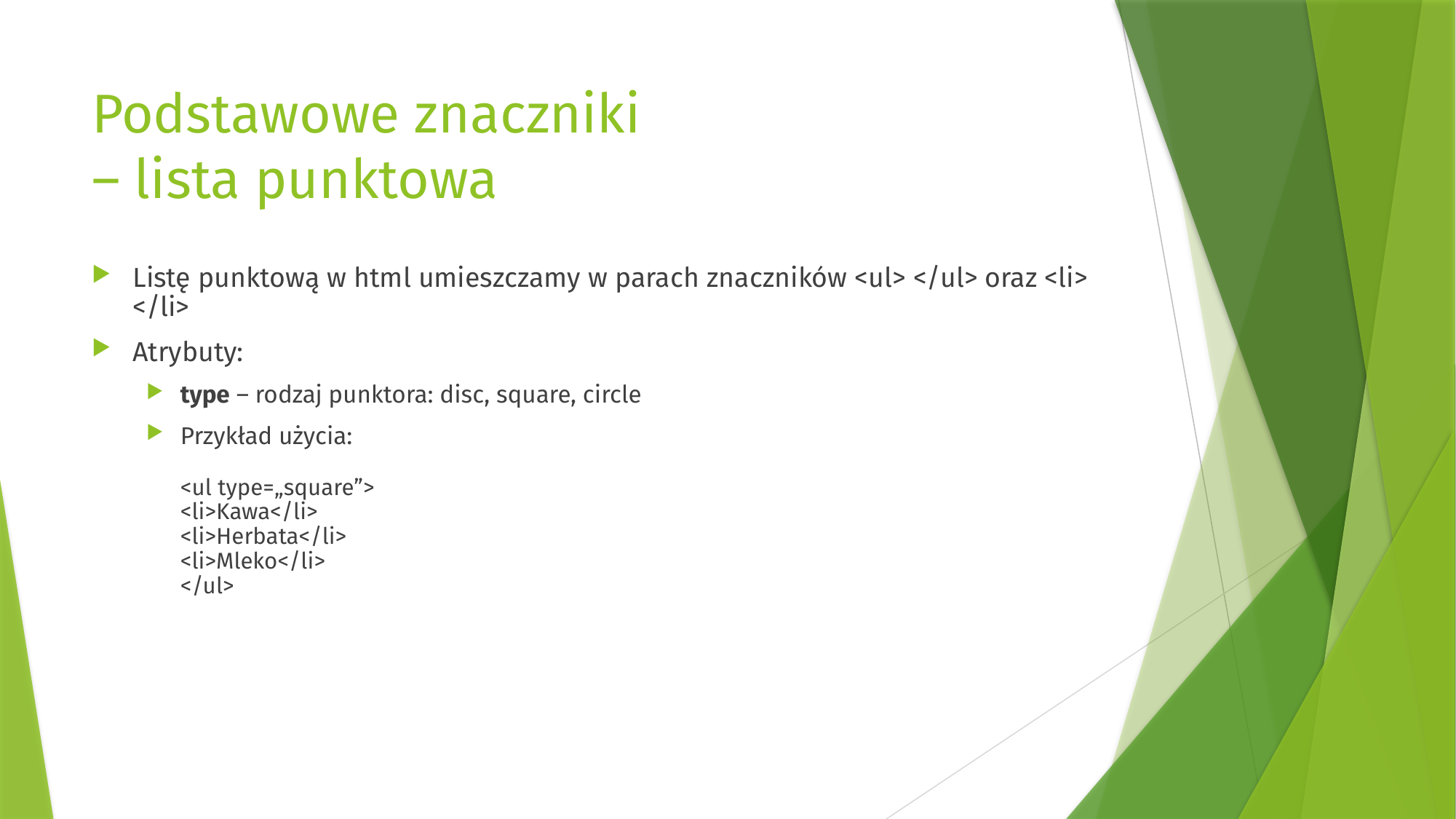

# Podstawowe znaczniki – lista punktowa
Listę punktową w html umieszczamy w parach znaczników <ul> </ul> oraz <li> </li>
Atrybuty:
type – rodzaj punktora: disc, square, circle
Przykład użycia:
<ul type=„square”>
<li>Kawa</li>
<li>Herbata</li>
<li>Mleko</li>
</ul>